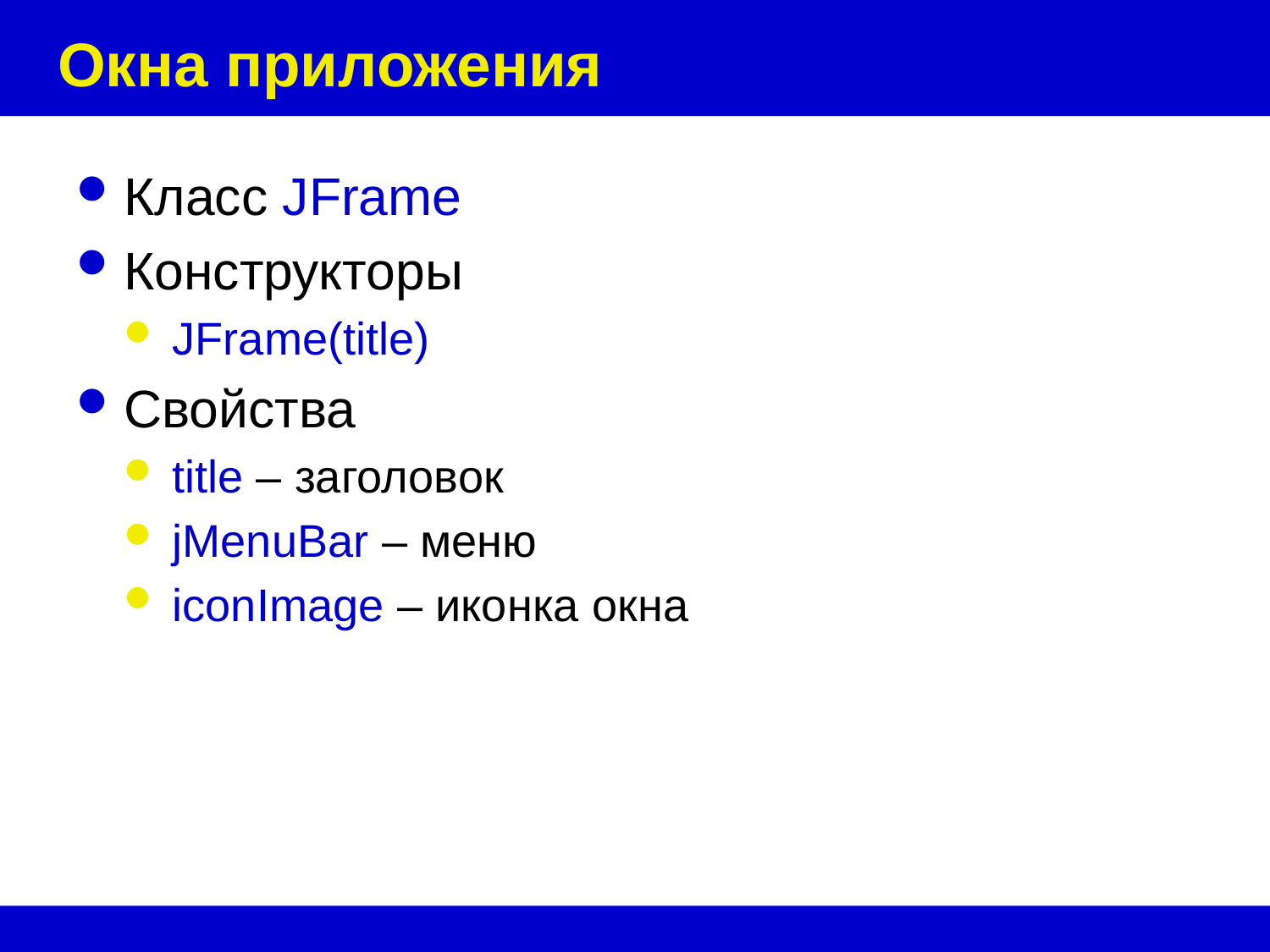

# Окна приложения
Класс JFrame
Конструкторы
JFrame(title)
Свойства
title – заголовок
jMenuBar – меню
iconImage – иконка окна